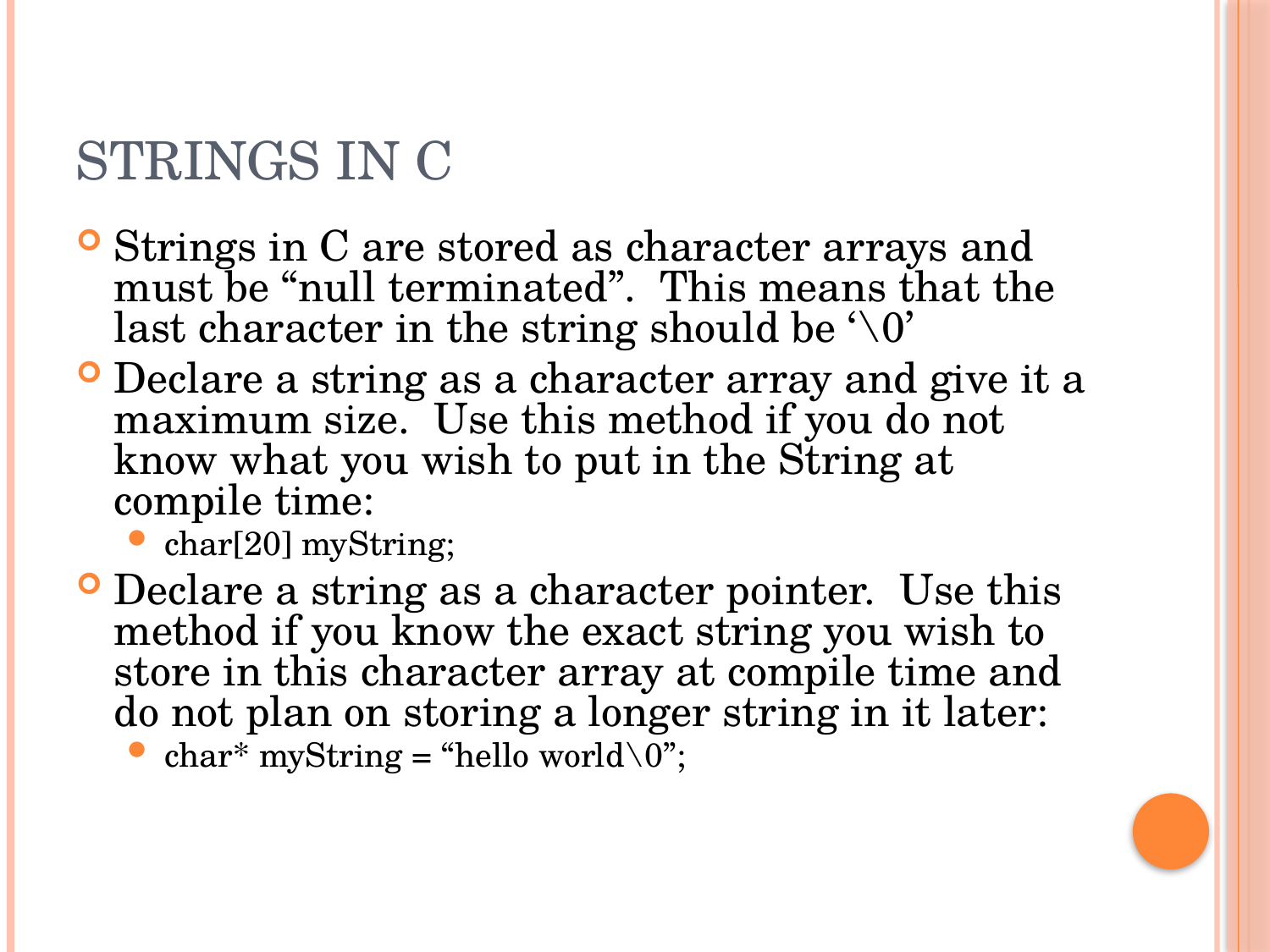

# Strings In C
Strings in C are stored as character arrays and must be “null terminated”.  This means that the last character in the string should be ‘\0’
Declare a string as a character array and give it a maximum size.  Use this method if you do not know what you wish to put in the String at compile time:
char[20] myString;
Declare a string as a character pointer.  Use this method if you know the exact string you wish to store in this character array at compile time and do not plan on storing a longer string in it later:
char* myString = “hello world\0”;